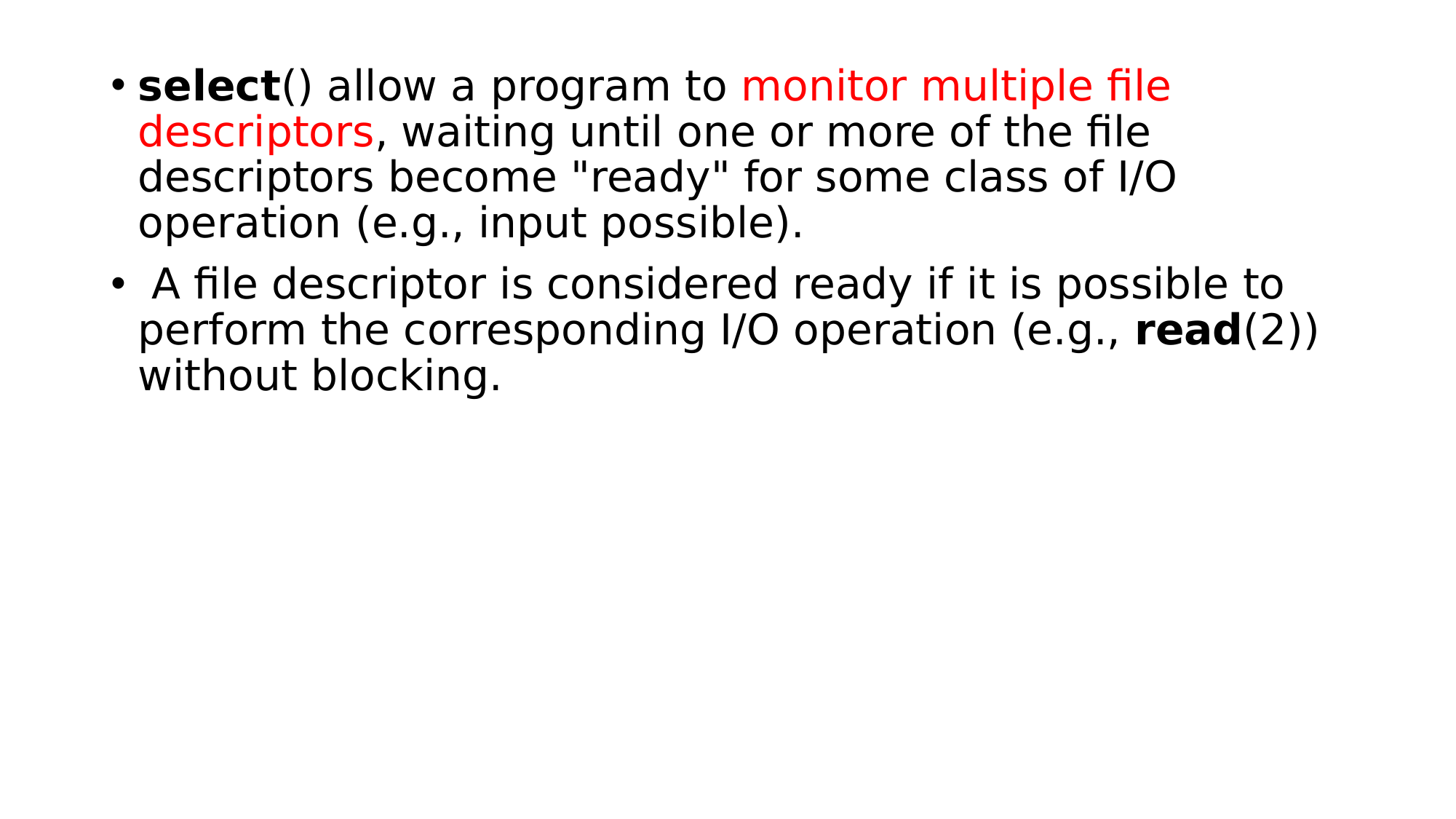

select() allow a program to monitor multiple file descriptors, waiting until one or more of the file descriptors become "ready" for some class of I/O operation (e.g., input possible).
 A file descriptor is considered ready if it is possible to perform the corresponding I/O operation (e.g., read(2)) without blocking.